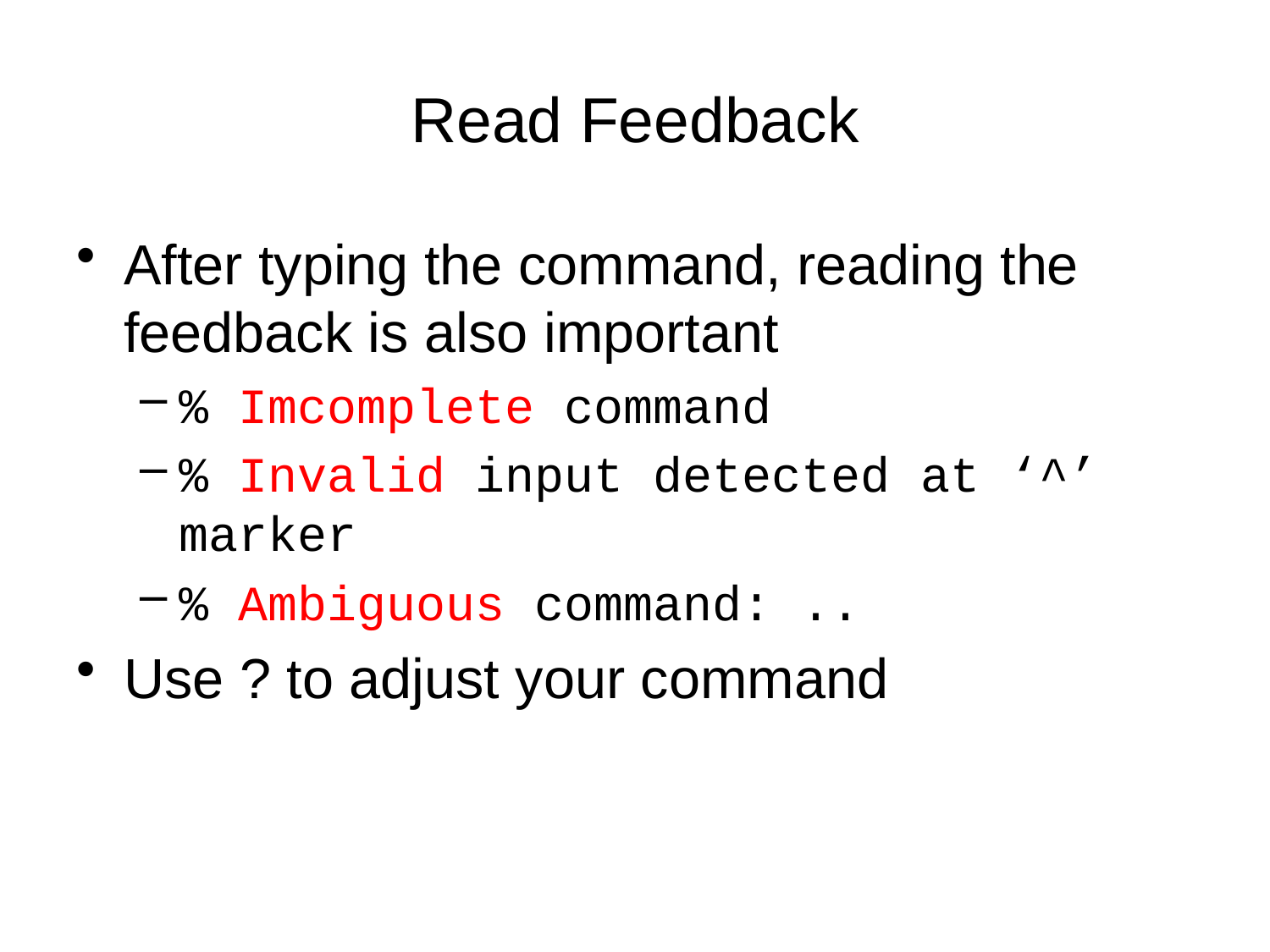

# Read Feedback
After typing the command, reading the feedback is also important
% Imcomplete command
% Invalid input detected at ‘^’ marker
% Ambiguous command: ..
Use ? to adjust your command